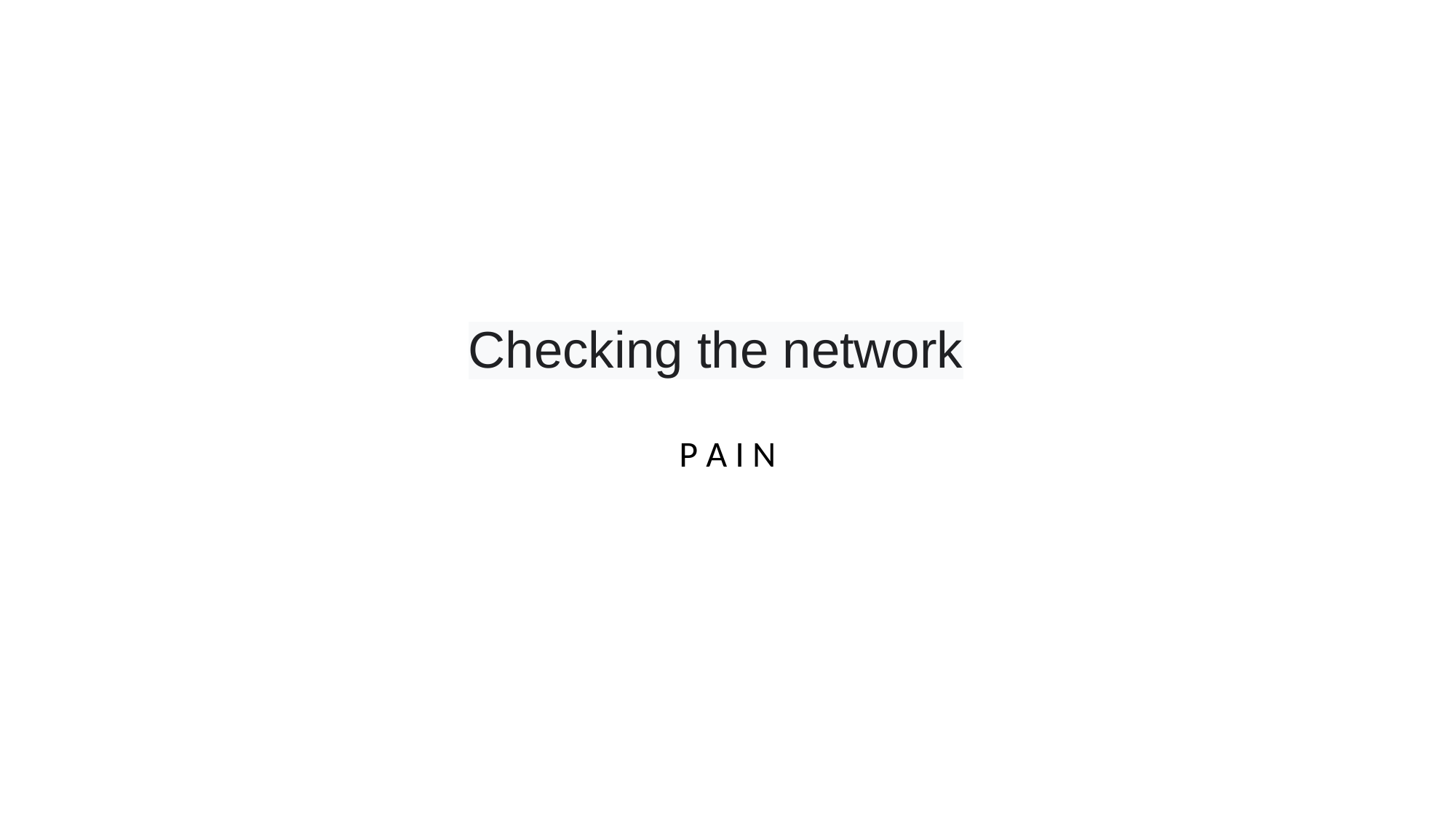

# Checking the network
P A I N